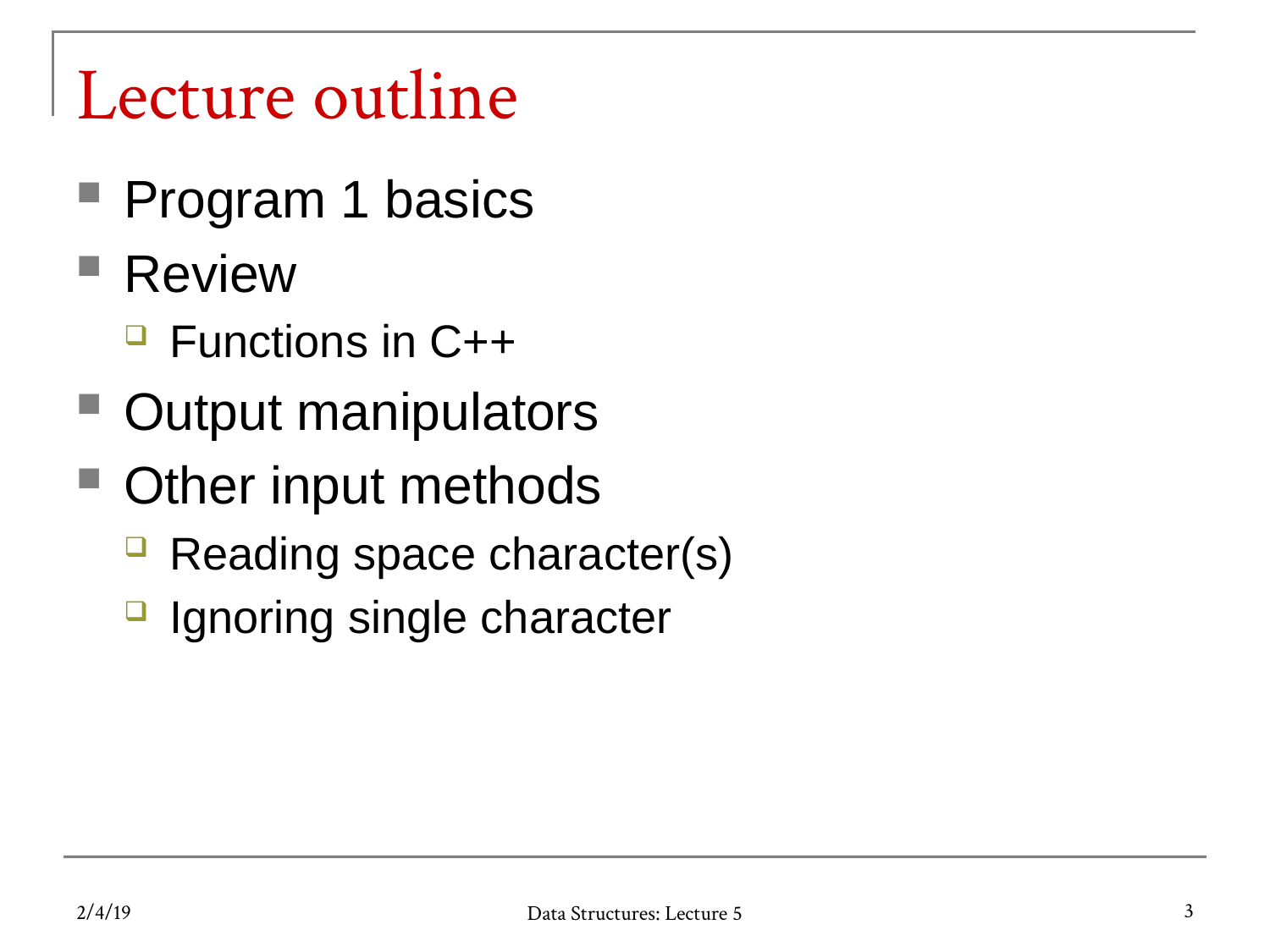

# Lecture outline
Program 1 basics
Review
Functions in C++
Output manipulators
Other input methods
Reading space character(s)
Ignoring single character
2/4/19
3
Data Structures: Lecture 5